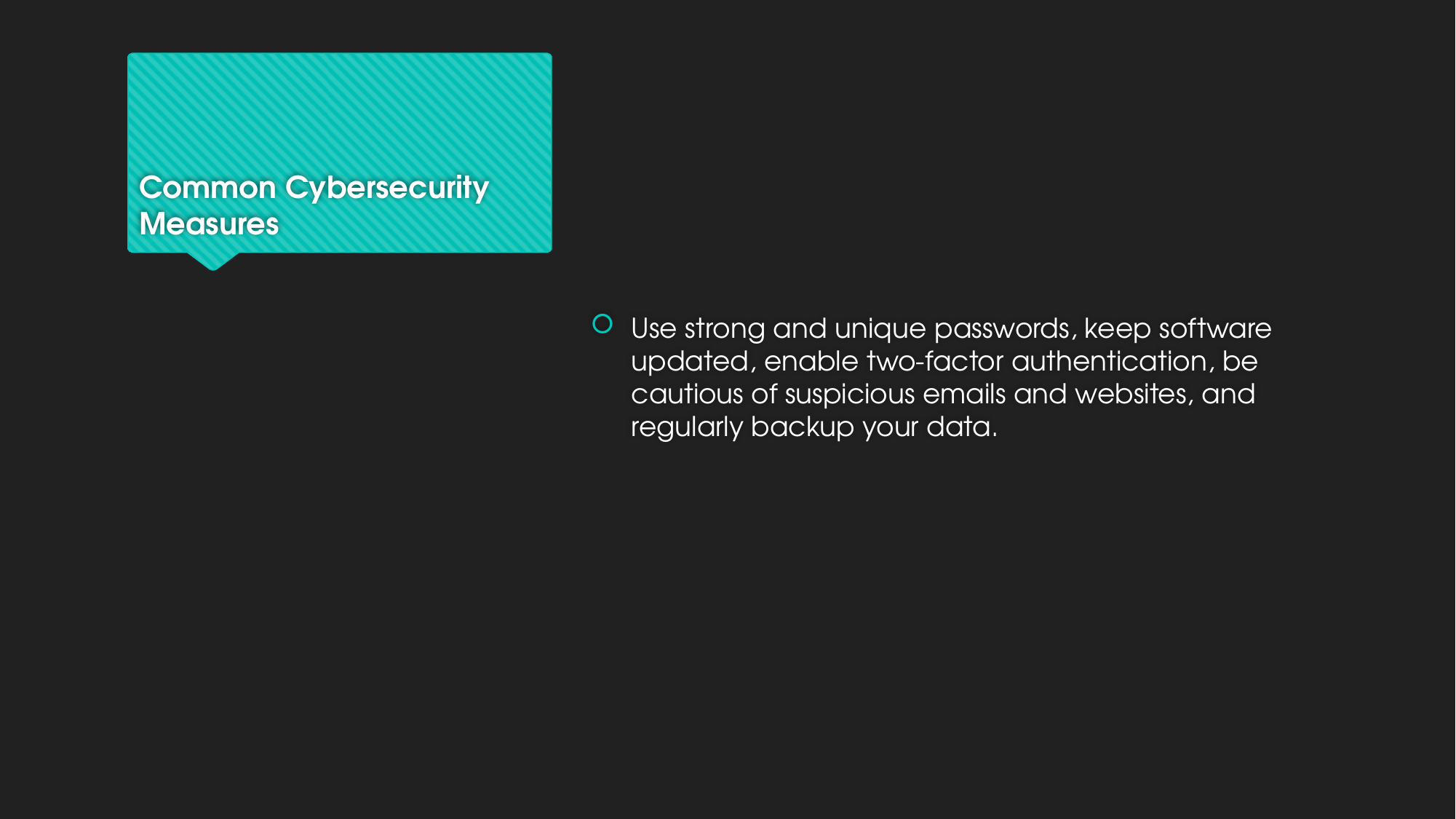

# Common Cybersecurity Measures
Use strong and unique passwords, keep software updated, enable two-factor authentication, be cautious of suspicious emails and websites, and regularly backup your data.